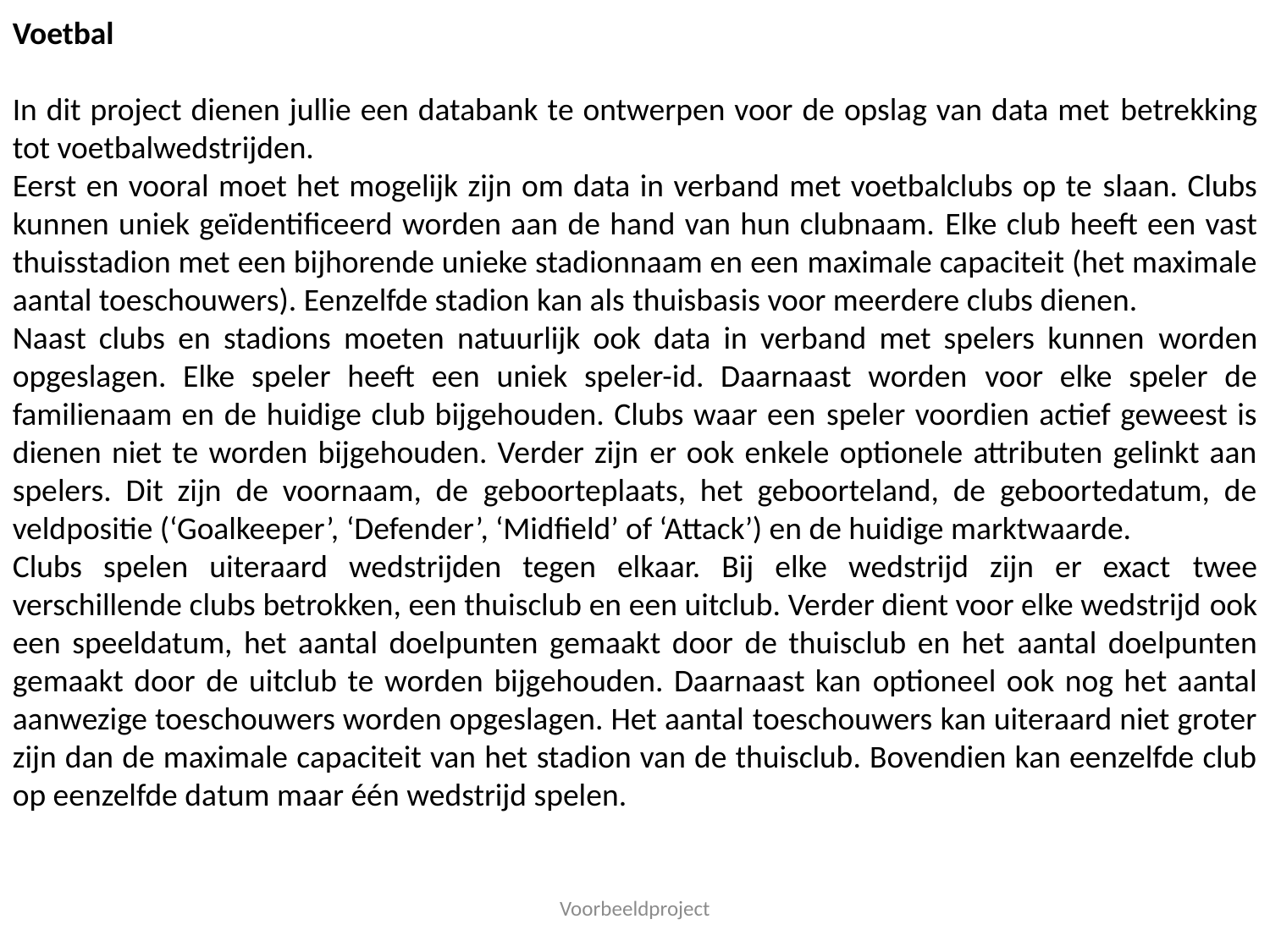

Voetbal

In dit project dienen jullie een databank te ontwerpen voor de opslag van data met betrekking tot voetbalwedstrijden.
Eerst en vooral moet het mogelijk zijn om data in verband met voetbalclubs op te slaan. Clubs kunnen uniek geïdentificeerd worden aan de hand van hun clubnaam. Elke club heeft een vast thuisstadion met een bijhorende unieke stadionnaam en een maximale capaciteit (het maximale aantal toeschouwers). Eenzelfde stadion kan als thuisbasis voor meerdere clubs dienen.
Naast clubs en stadions moeten natuurlijk ook data in verband met spelers kunnen worden opgeslagen. Elke speler heeft een uniek speler-id. Daarnaast worden voor elke speler de familienaam en de huidige club bijgehouden. Clubs waar een speler voordien actief geweest is dienen niet te worden bijgehouden. Verder zijn er ook enkele optionele attributen gelinkt aan spelers. Dit zijn de voornaam, de geboorteplaats, het geboorteland, de geboortedatum, de veldpositie (‘Goalkeeper’, ‘Defender’, ‘Midfield’ of ‘Attack’) en de huidige marktwaarde.
Clubs spelen uiteraard wedstrijden tegen elkaar. Bij elke wedstrijd zijn er exact twee verschillende clubs betrokken, een thuisclub en een uitclub. Verder dient voor elke wedstrijd ook een speeldatum, het aantal doelpunten gemaakt door de thuisclub en het aantal doelpunten gemaakt door de uitclub te worden bijgehouden. Daarnaast kan optioneel ook nog het aantal aanwezige toeschouwers worden opgeslagen. Het aantal toeschouwers kan uiteraard niet groter zijn dan de maximale capaciteit van het stadion van de thuisclub. Bovendien kan eenzelfde club op eenzelfde datum maar één wedstrijd spelen.
Voorbeeldproject